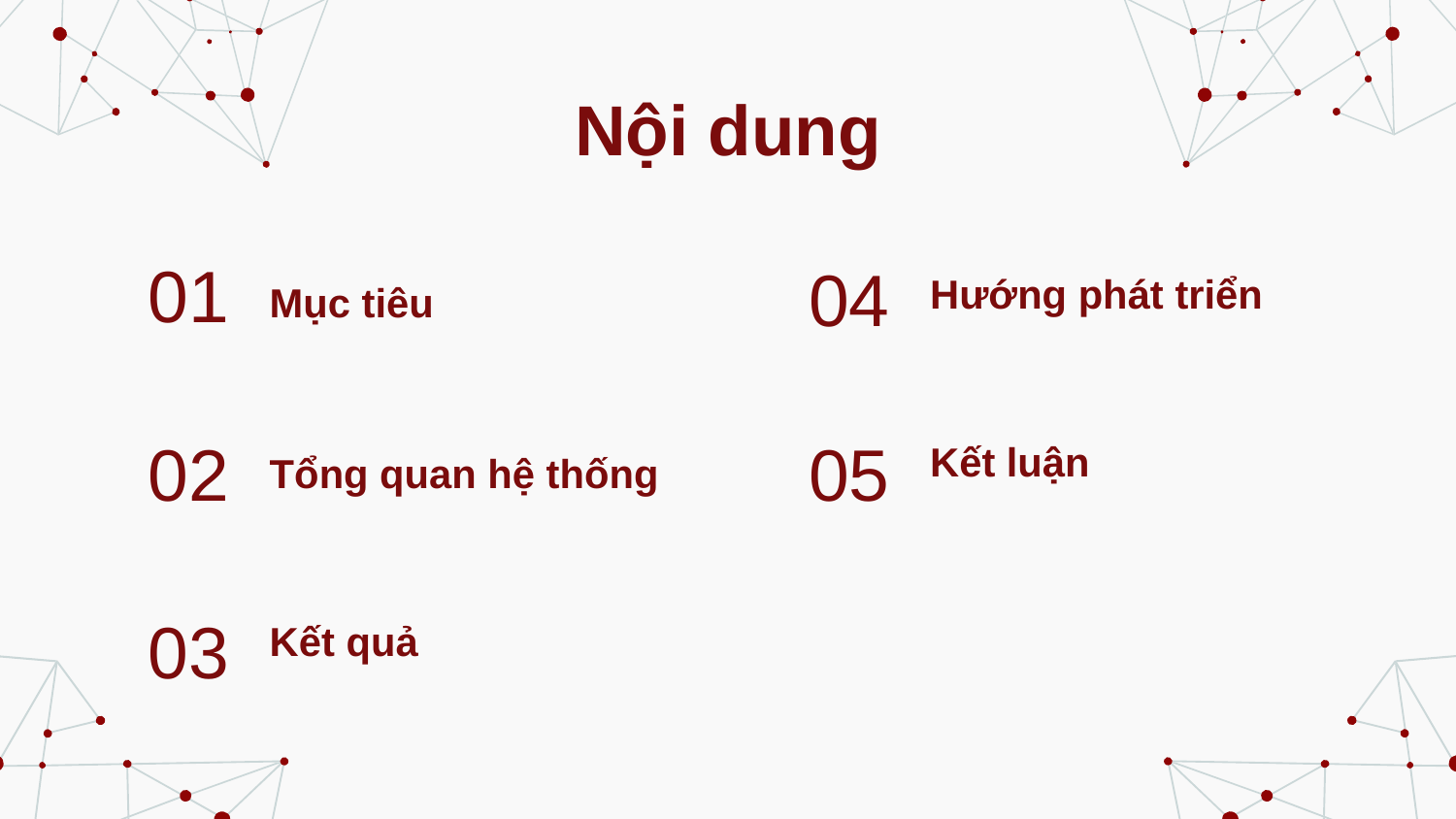

# Nội dung
01
04
Hướng phát triển
Mục tiêu
02
05
Kết luận
Tổng quan hệ thống
03
Kết quả